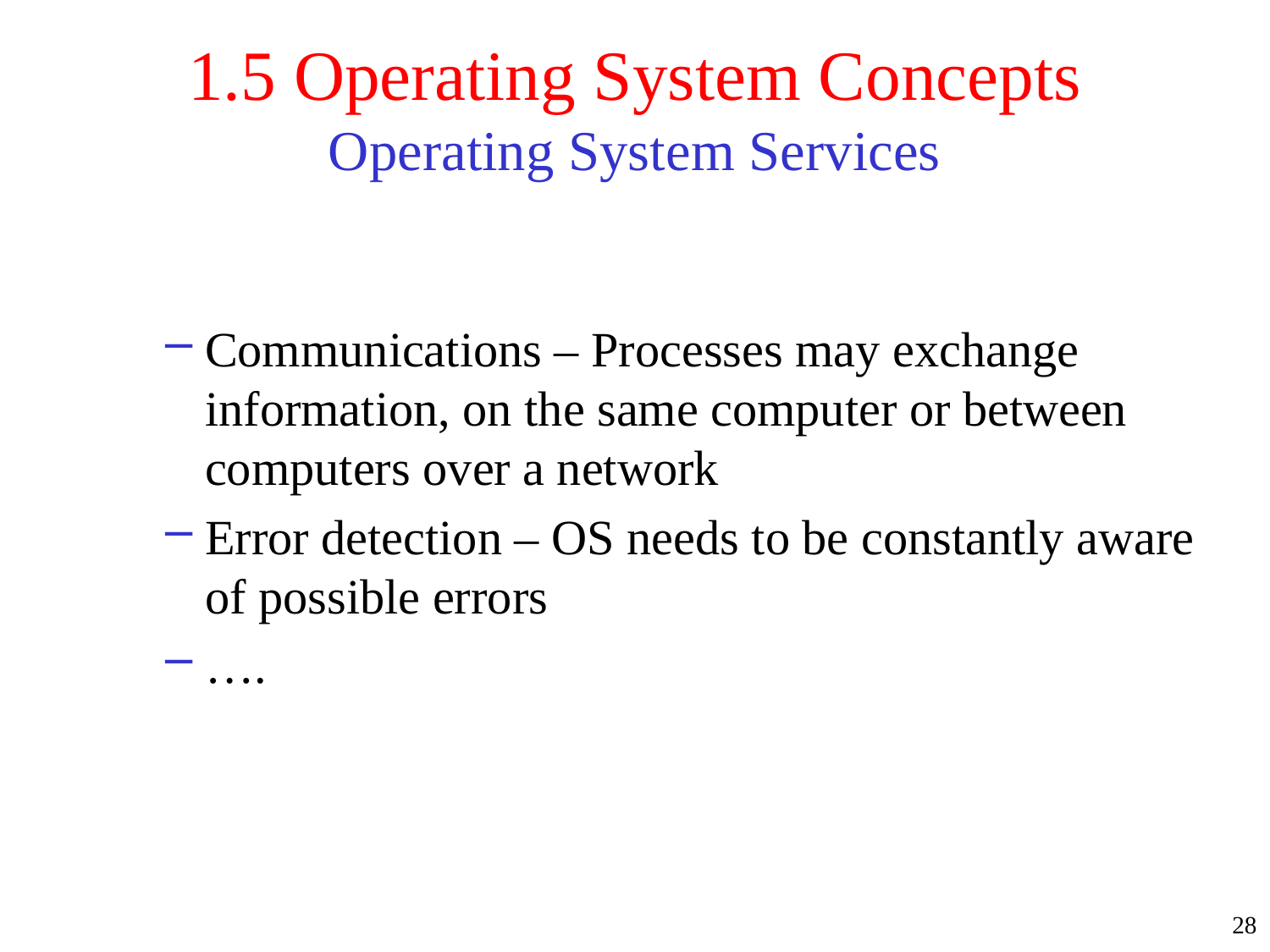

# 1.5 Operating System Concepts Operating System Services

Communications – Processes may exchange information, on the same computer or between computers over a network
Error detection – OS needs to be constantly aware of possible errors
….
28